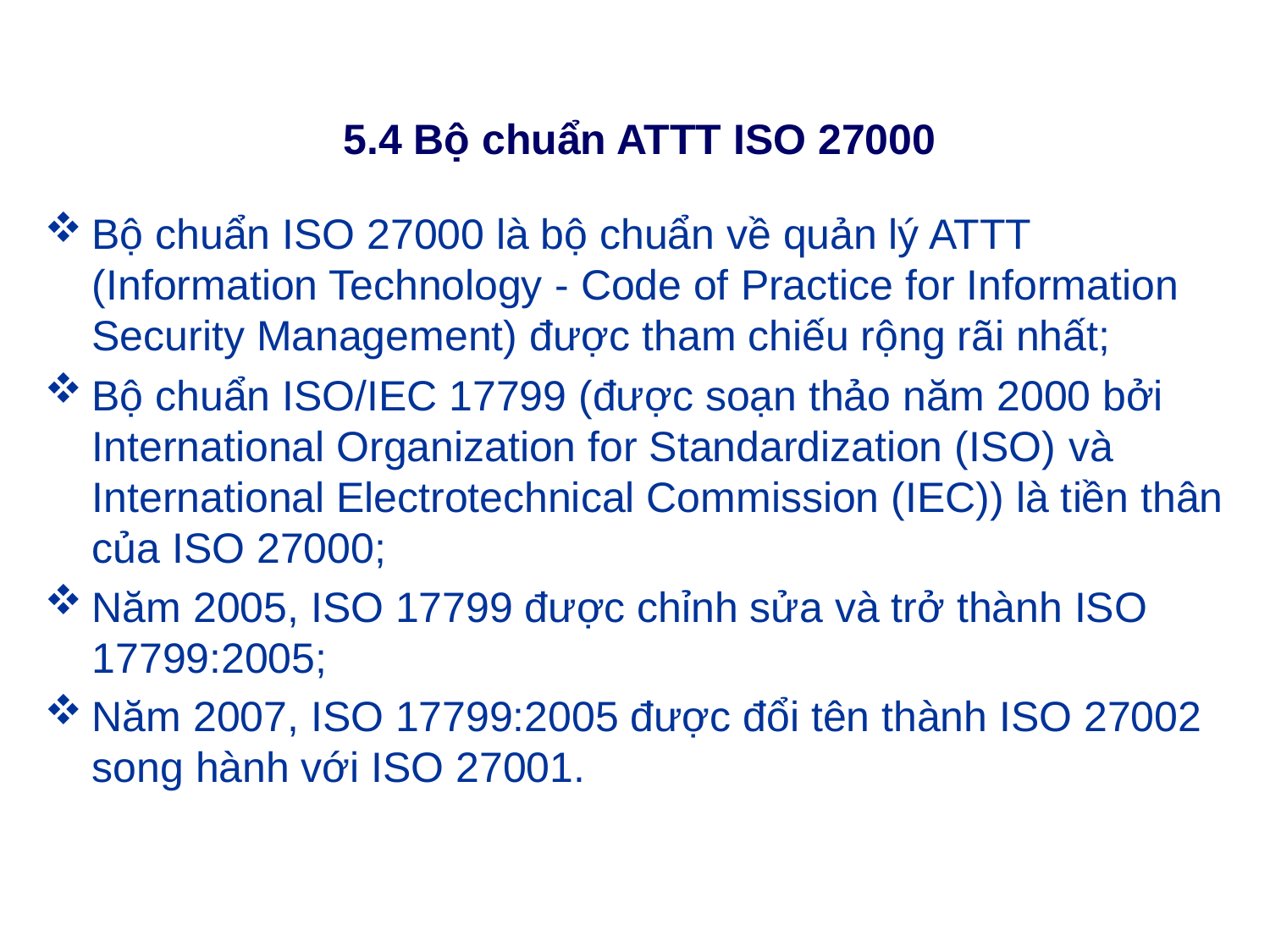

# 5.4 Bộ chuẩn ATTT ISO 27000
Bộ chuẩn ISO 27000 là bộ chuẩn về quản lý ATTT (Information Technology - Code of Practice for Information Security Management) được tham chiếu rộng rãi nhất;
Bộ chuẩn ISO/IEC 17799 (được soạn thảo năm 2000 bởi International Organization for Standardization (ISO) và International Electrotechnical Commission (IEC)) là tiền thân của ISO 27000;
Năm 2005, ISO 17799 được chỉnh sửa và trở thành ISO 17799:2005;
Năm 2007, ISO 17799:2005 được đổi tên thành ISO 27002 song hành với ISO 27001.